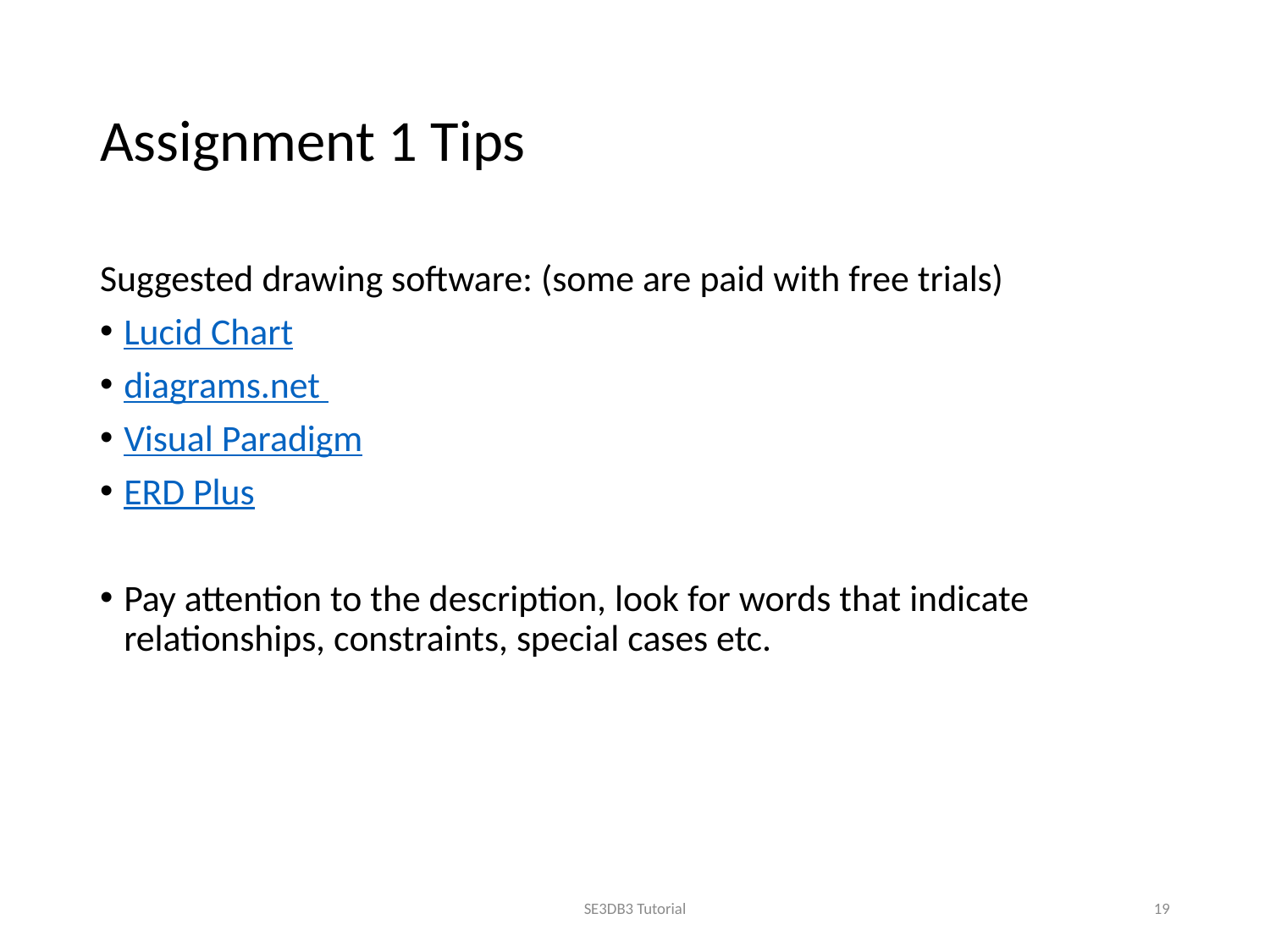

# Assignment 1 Tips
Suggested drawing software: (some are paid with free trials)
Lucid Chart
diagrams.net
Visual Paradigm
ERD Plus

Pay attention to the description, look for words that indicate relationships, constraints, special cases etc.

SE3DB3 Tutorial
19